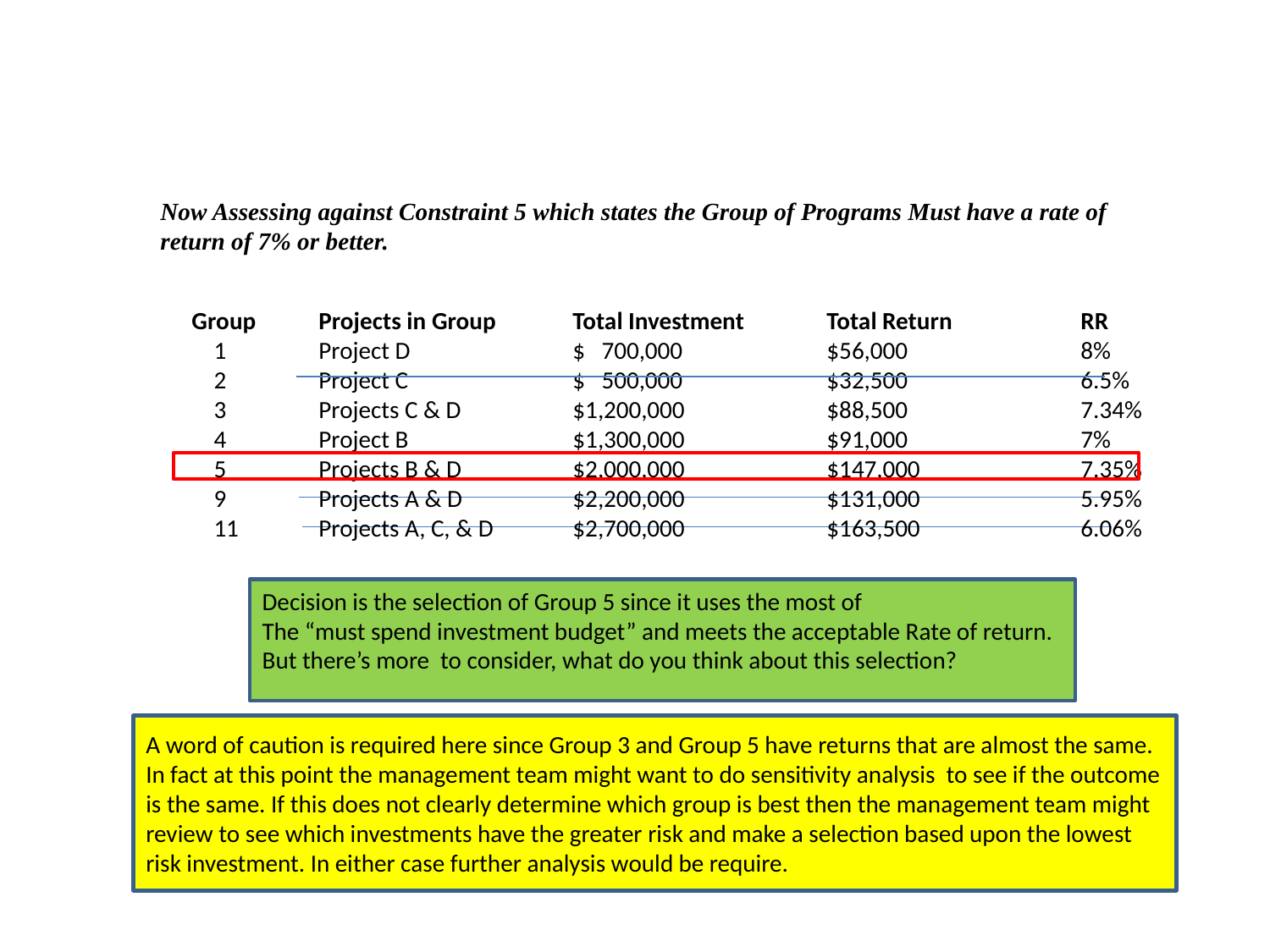

Now Assessing against Constraint 5 which states the Group of Programs Must have a rate of return of 7% or better.
Group	Projects in Group	Total Investment	Total Return		RR
    1	Project D		$   700,000		$56,000		8%
    2	Project C		$   500,000		$32,500		6.5%
    3	Projects C & D	$1,200,000		$88,500		7.34%
    4	Project B		$1,300,000		$91,000		7%
    5	Projects B & D	$2,000,000		$147,000		7.35%
    9	Projects A & D	$2,200,000		$131,000		5.95%
    11	Projects A, C, & D	$2,700,000		$163,500		6.06%

Decision is the selection of Group 5 since it uses the most of
The “must spend investment budget” and meets the acceptable Rate of return. But there’s more  to consider, what do you think about this selection?
A word of caution is required here since Group 3 and Group 5 have returns that are almost the same. In fact at this point the management team might want to do sensitivity analysis  to see if the outcome is the same. If this does not clearly determine which group is best then the management team might review to see which investments have the greater risk and make a selection based upon the lowest risk investment. In either case further analysis would be require.